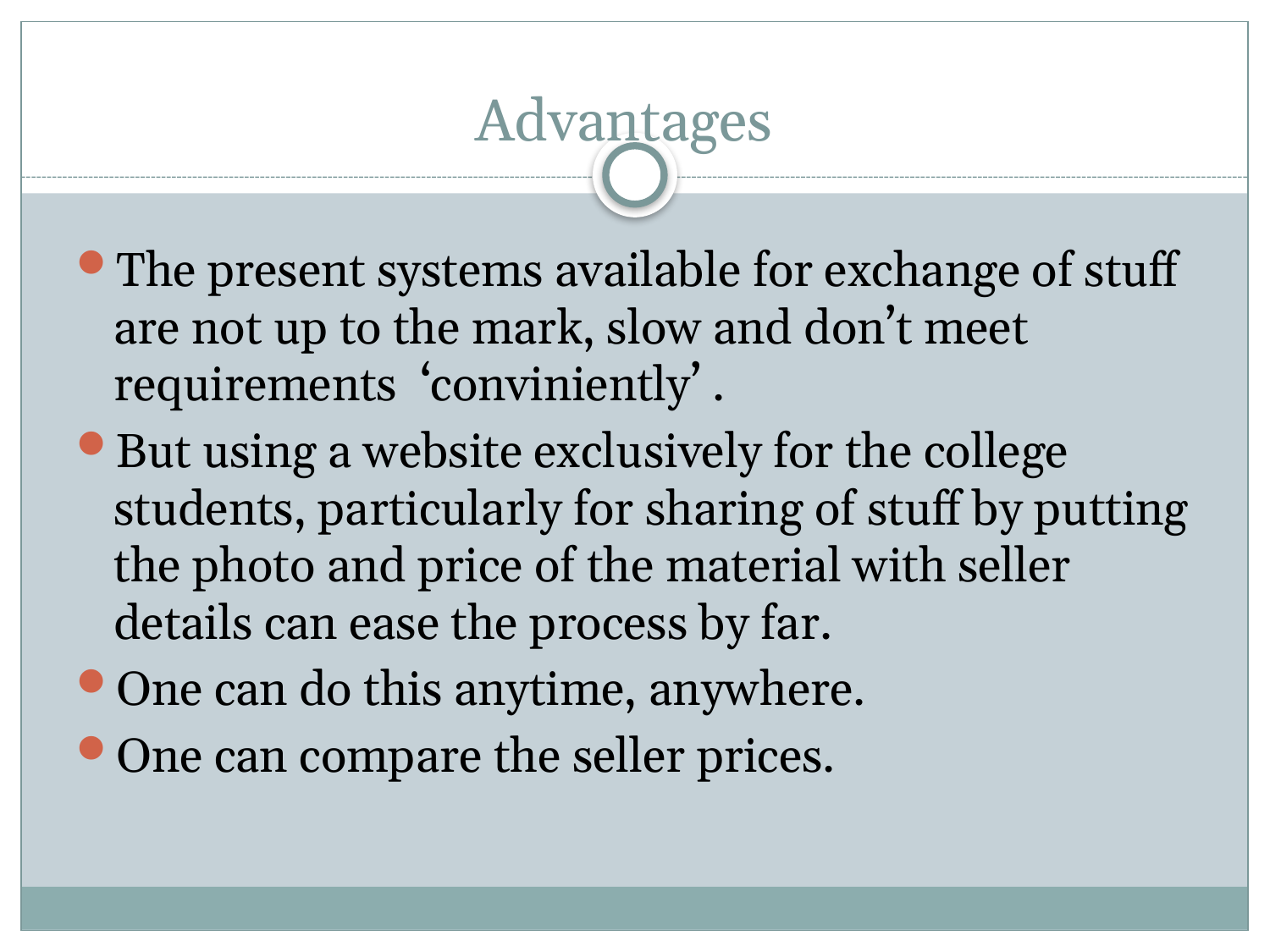

# Advantages
The present systems available for exchange of stuff are not up to the mark, slow and don’t meet requirements  ‘conviniently’ .
But using a website exclusively for the college students, particularly for sharing of stuff by putting the photo and price of the material with seller details can ease the process by far.
One can do this anytime, anywhere.
One can compare the seller prices.